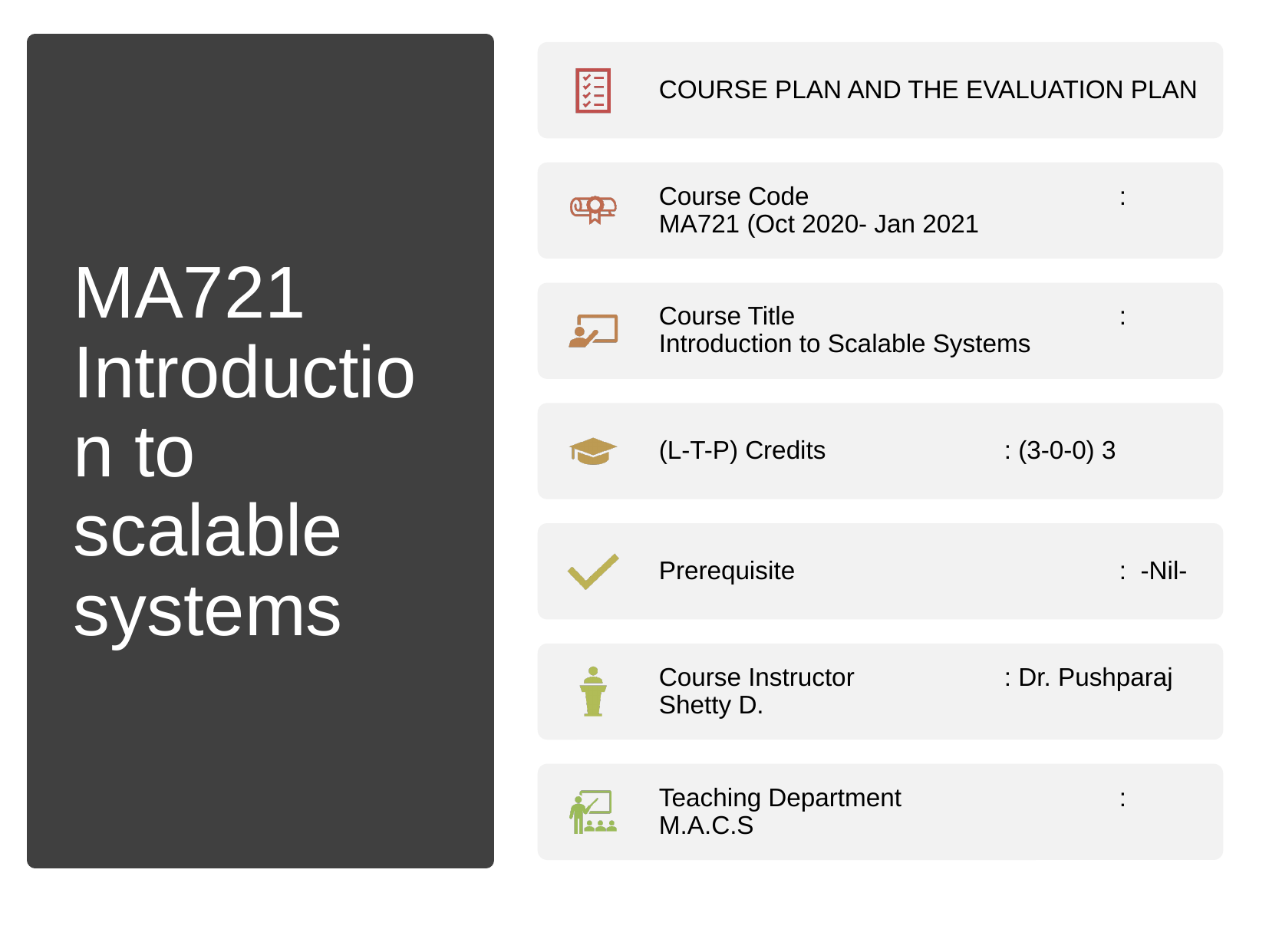

COURSE PLAN AND THE EVALUATION PLAN
Course Code 			: MA721 (Oct 2020- Jan 2021
Course Title 			: Introduction to Scalable Systems
(L-T-P) Credits		: (3-0-0) 3
Prerequisite 			:  -Nil-
Course Instructor 		: Dr. Pushparaj Shetty D.
Teaching Department 		: M.A.C.S
MA721 Introduction to scalable systems